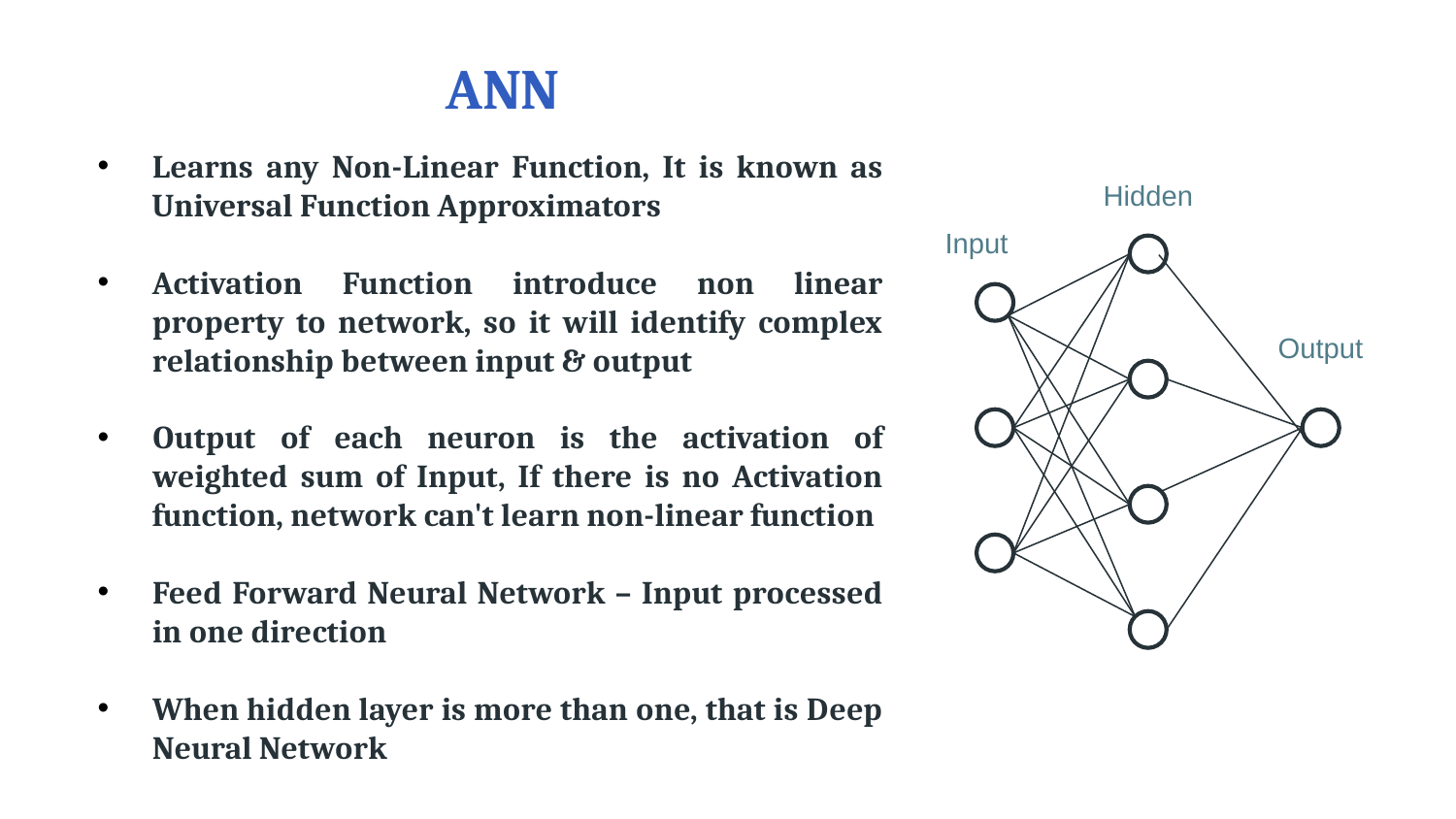

# ANN
Learns any Non-Linear Function, It is known as Universal Function Approximators

Activation Function introduce non linear property to network, so it will identify complex relationship between input & output

Output of each neuron is the activation of weighted sum of Input, If there is no Activation function, network can't learn non-linear function

Feed Forward Neural Network – Input processed in one direction

When hidden layer is more than one, that is Deep Neural Network
Hidden
Input

Output